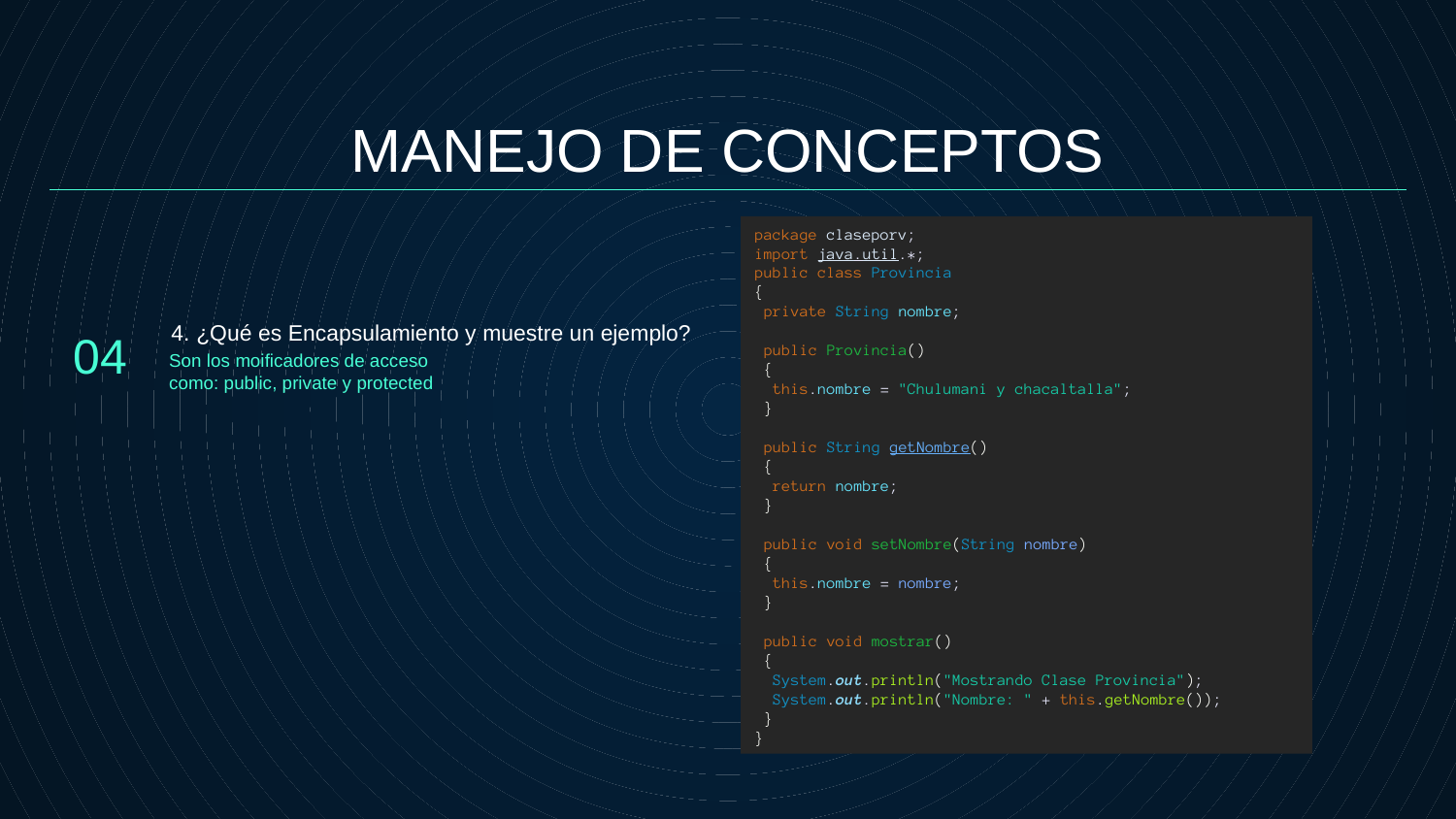

# MANEJO DE CONCEPTOS
package claseporv;
import java.util.*;
public class Provincia
{
 private String nombre;

 public Provincia()
 {
  this.nombre = "Chulumani y chacaltalla";
 }

 public String getNombre()
 {
  return nombre;
 }

 public void setNombre(String nombre)
 {
  this.nombre = nombre;
 }

 public void mostrar()
 {
  System.out.println("Mostrando Clase Provincia");
  System.out.println("Nombre: " + this.getNombre());
 }
}
4. ¿Qué es Encapsulamiento y muestre un ejemplo?
04
Son los moificadores de acceso como: public, private y protected